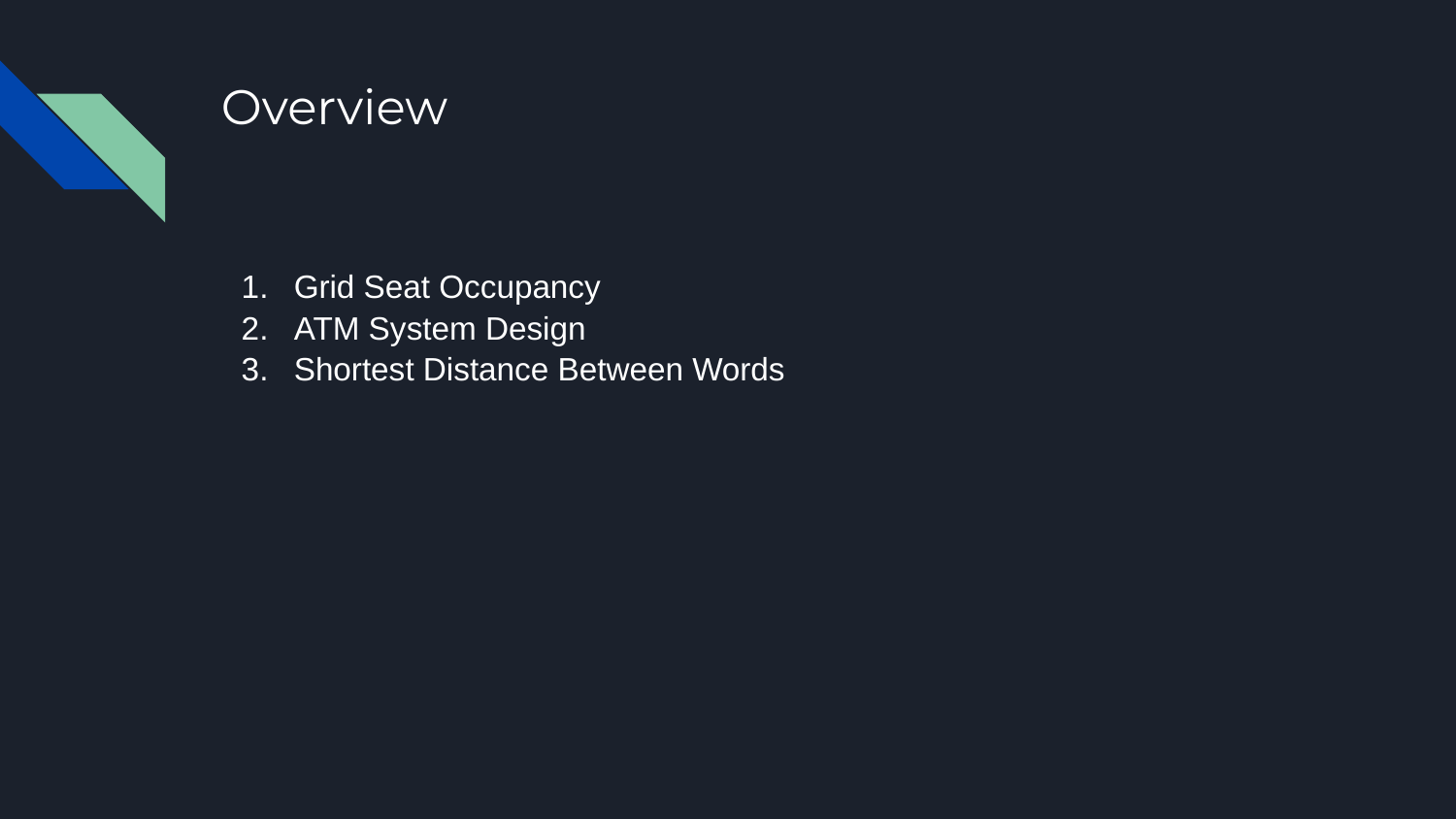

# Overview
Grid Seat Occupancy
ATM System Design
Shortest Distance Between Words